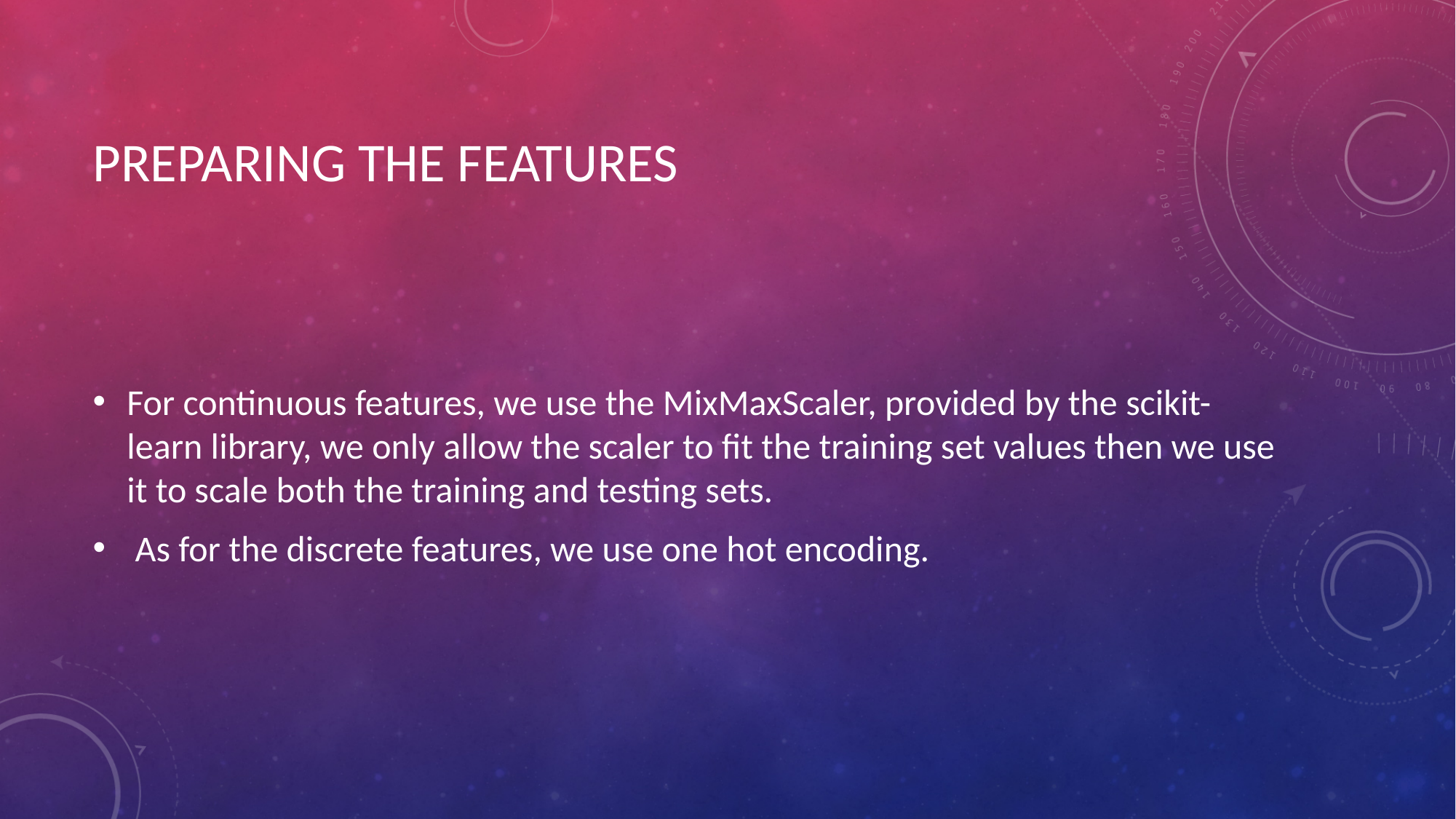

# Preparing the features
For continuous features, we use the MixMaxScaler, provided by the scikit-learn library, we only allow the scaler to fit the training set values then we use it to scale both the training and testing sets.
 As for the discrete features, we use one hot encoding.